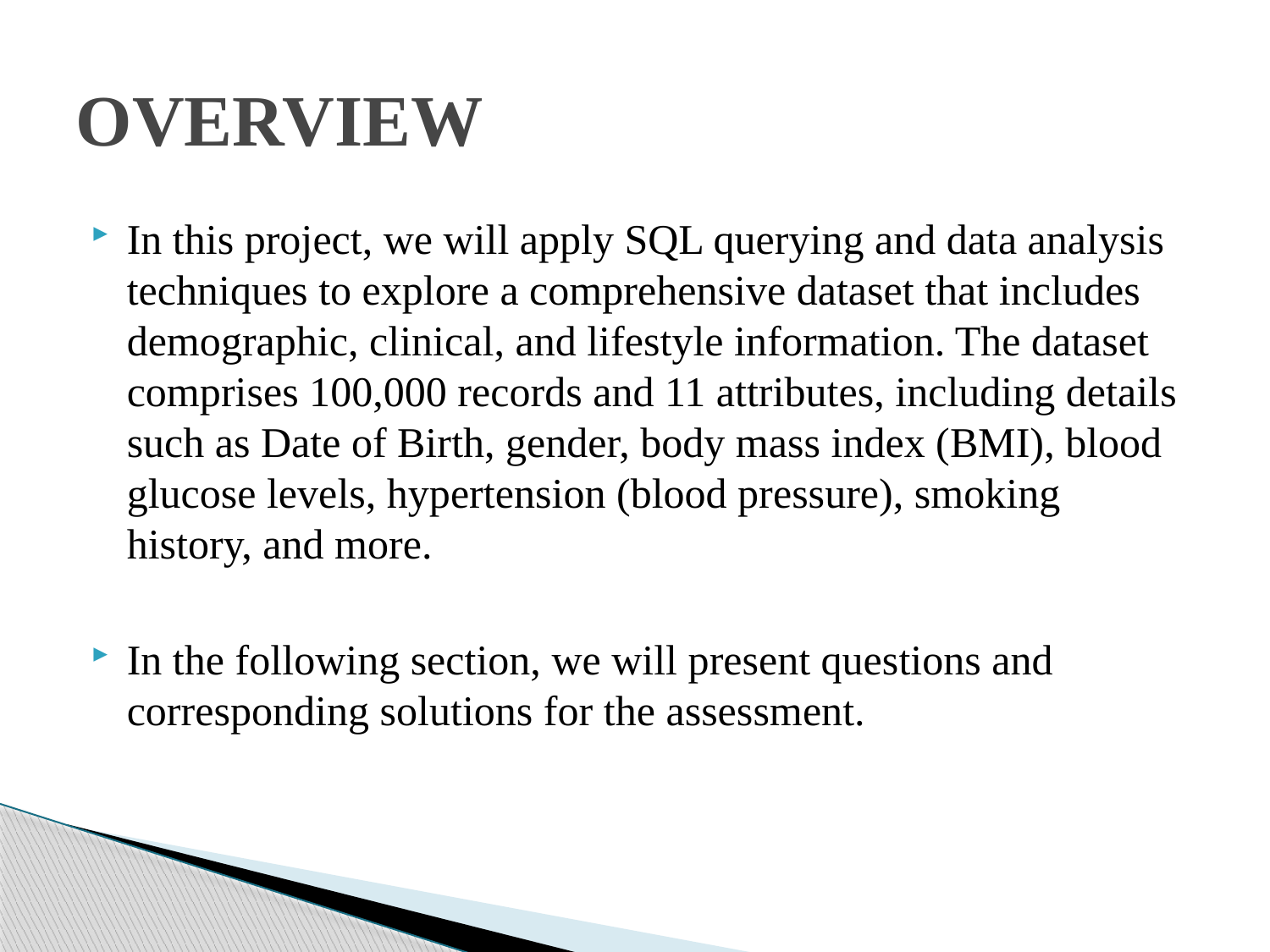

# OVERVIEW
In this project, we will apply SQL querying and data analysis techniques to explore a comprehensive dataset that includes demographic, clinical, and lifestyle information. The dataset comprises 100,000 records and 11 attributes, including details such as Date of Birth, gender, body mass index (BMI), blood glucose levels, hypertension (blood pressure), smoking history, and more.

In the following section, we will present questions and corresponding solutions for the assessment.